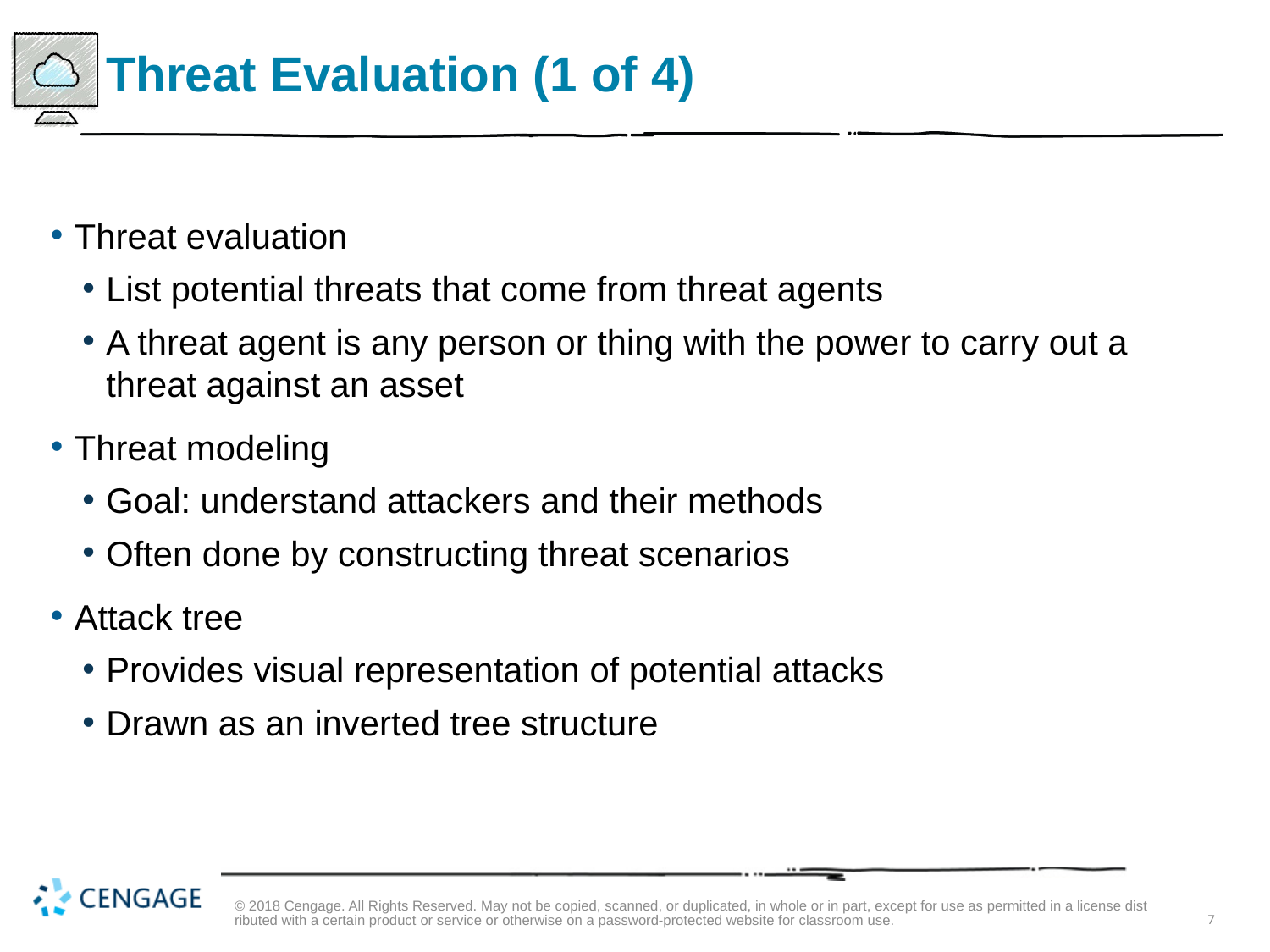

# Threat Evaluation (1 of 4)
Threat evaluation
List potential threats that come from threat agents
A threat agent is any person or thing with the power to carry out a threat against an asset
Threat modeling
Goal: understand attackers and their methods
Often done by constructing threat scenarios
Attack tree
Provides visual representation of potential attacks
Drawn as an inverted tree structure
© 2018 Cengage. All Rights Reserved. May not be copied, scanned, or duplicated, in whole or in part, except for use as permitted in a license distributed with a certain product or service or otherwise on a password-protected website for classroom use.